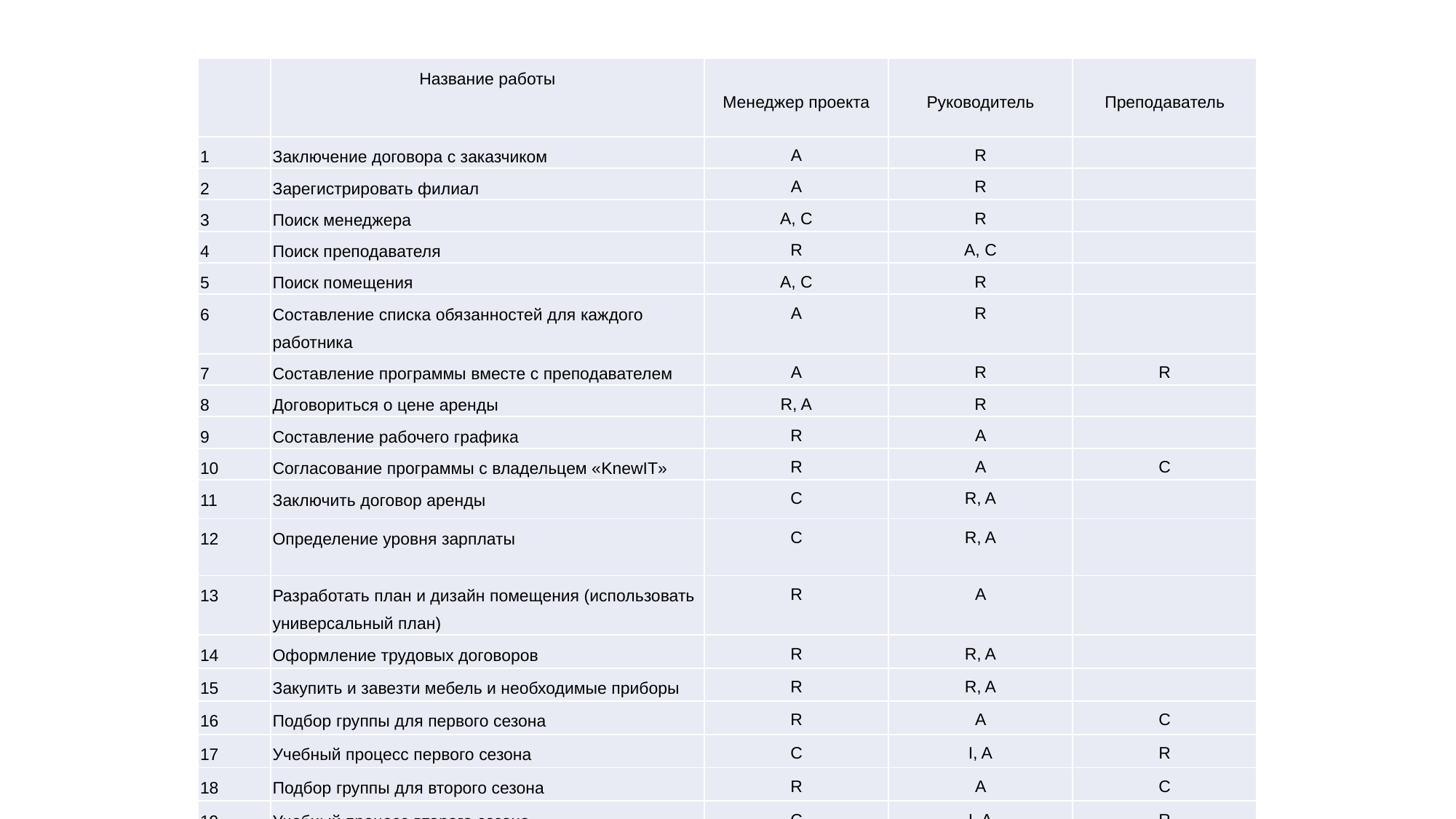

|  | Название работы | Менеджер проекта | Руководитель | Преподаватель |
| --- | --- | --- | --- | --- |
| 1 | Заключение договора с заказчиком | A | R |  |
| 2 | Зарегистрировать филиал | A | R |  |
| 3 | Поиск менеджера | A, C | R |  |
| 4 | Поиск преподавателя | R | A, C |  |
| 5 | Поиск помещения | A, C | R |  |
| 6 | Составление списка обязанностей для каждого работника | A | R |  |
| 7 | Составление программы вместе с преподавателем | A | R | R |
| 8 | Договориться о цене аренды | R, A | R |  |
| 9 | Составление рабочего графика | R | A |  |
| 10 | Согласование программы с владельцем «KnewIT» | R | A | C |
| 11 | Заключить договор аренды | C | R, A |  |
| 12 | Определение уровня зарплаты | C | R, A |  |
| 13 | Разработать план и дизайн помещения (использовать универсальный план) | R | A |  |
| 14 | Оформление трудовых договоров | R | R, A |  |
| 15 | Закупить и завезти мебель и необходимые приборы | R | R, A |  |
| 16 | Подбор группы для первого сезона | R | A | C |
| 17 | Учебный процесс первого сезона | C | I, A | R |
| 18 | Подбор группы для второго сезона | R | A | C |
| 19 | Учебный процесс второго сезона | C | I, A | R |
| 20 | Сдача проекта заказчику |  | R, A |  |